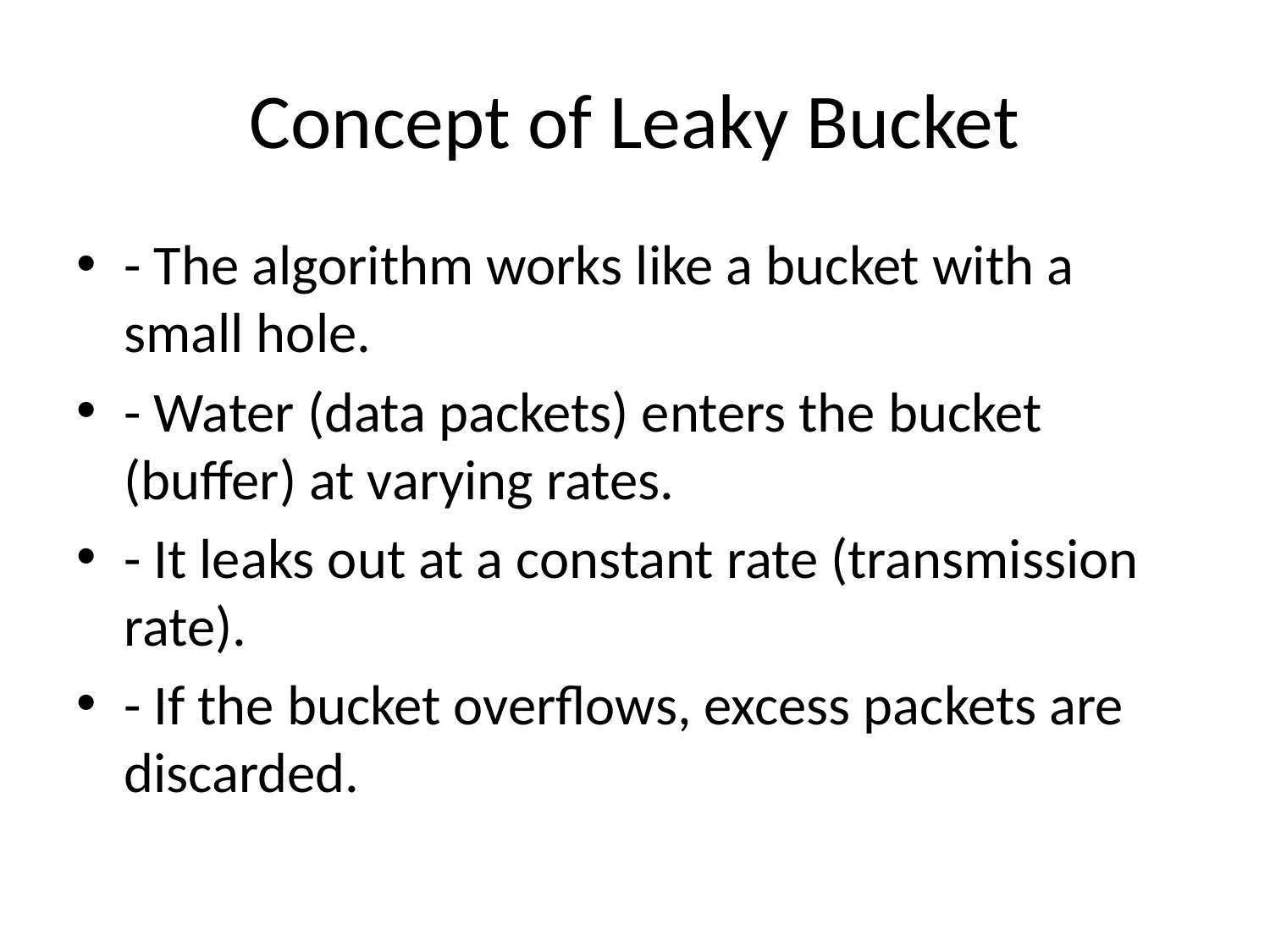

# Concept of Leaky Bucket
- The algorithm works like a bucket with a small hole.
- Water (data packets) enters the bucket (buffer) at varying rates.
- It leaks out at a constant rate (transmission rate).
- If the bucket overflows, excess packets are discarded.